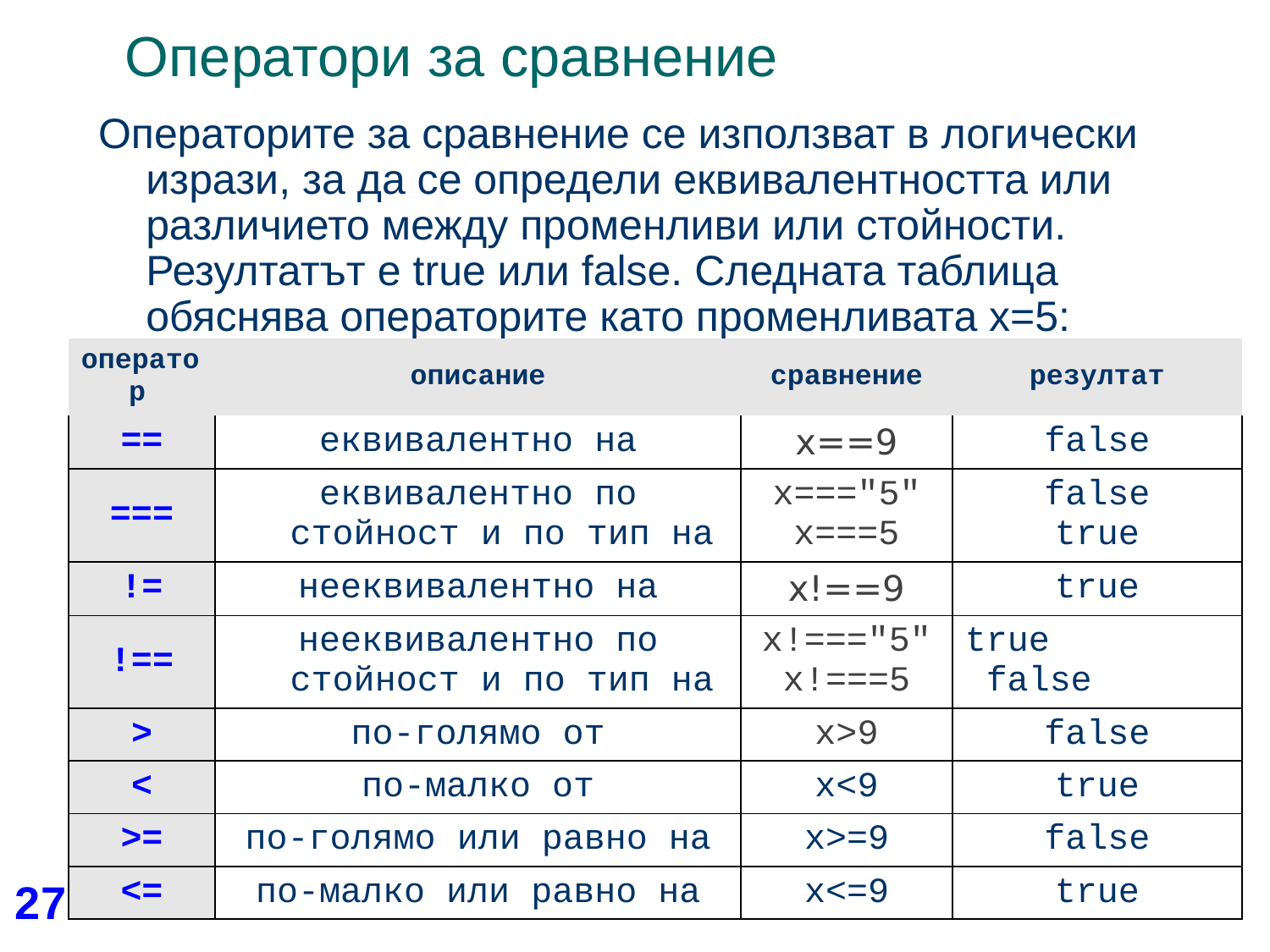

# Оператори за сравнение
Операторите за сравнение се използват в логически изрази, за да се определи еквивалентността или различието между променливи или стойности. Резултатът е true или false. Следната таблица обяснява операторите като променливата х=5:

| оператор | описание | сравнение | резултат |
| --- | --- | --- | --- |
| == | еквивалентно на | x==9 | false |
| === | еквивалентно по стойност и по тип на | x==="5" x===5 | false true |
| != | нееквивалентно на | х!==9 | true |
| !== | нееквивалентно по стойност и по тип на | х!==="5" х!===5 | true false |
| > | по-голямо от | x>9 | false |
| < | по-малко от | х<9 | true |
| >= | по-голямо или равно на | x>=9 | false |
| <= | по-малко или равно на | х<=9 | true |
27